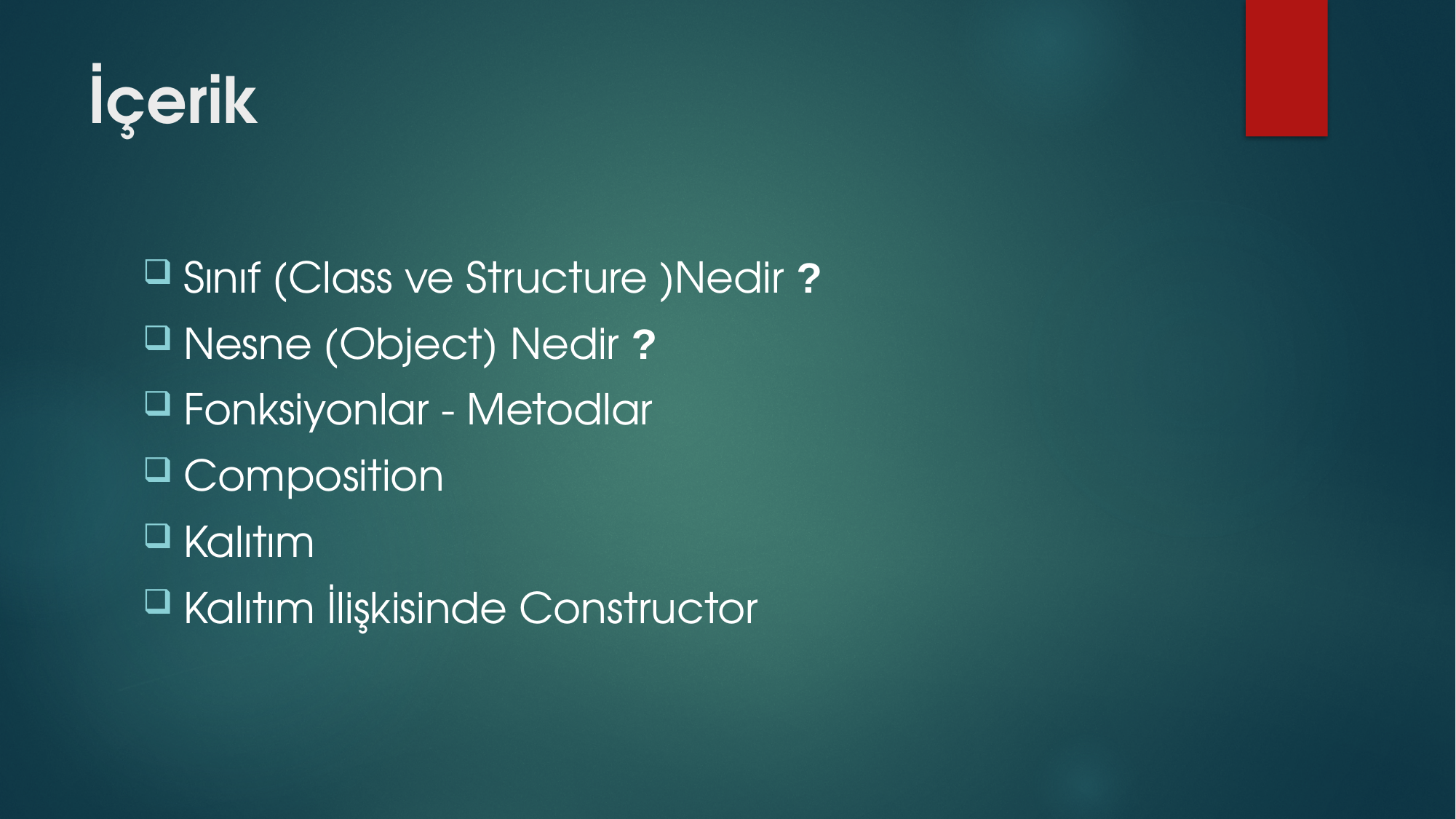

# İçerik
Sınıf (Class ve Structure )Nedir ?
Nesne (Object) Nedir ?
Fonksiyonlar - Metodlar
Composition
Kalıtım
Kalıtım İlişkisinde Constructor